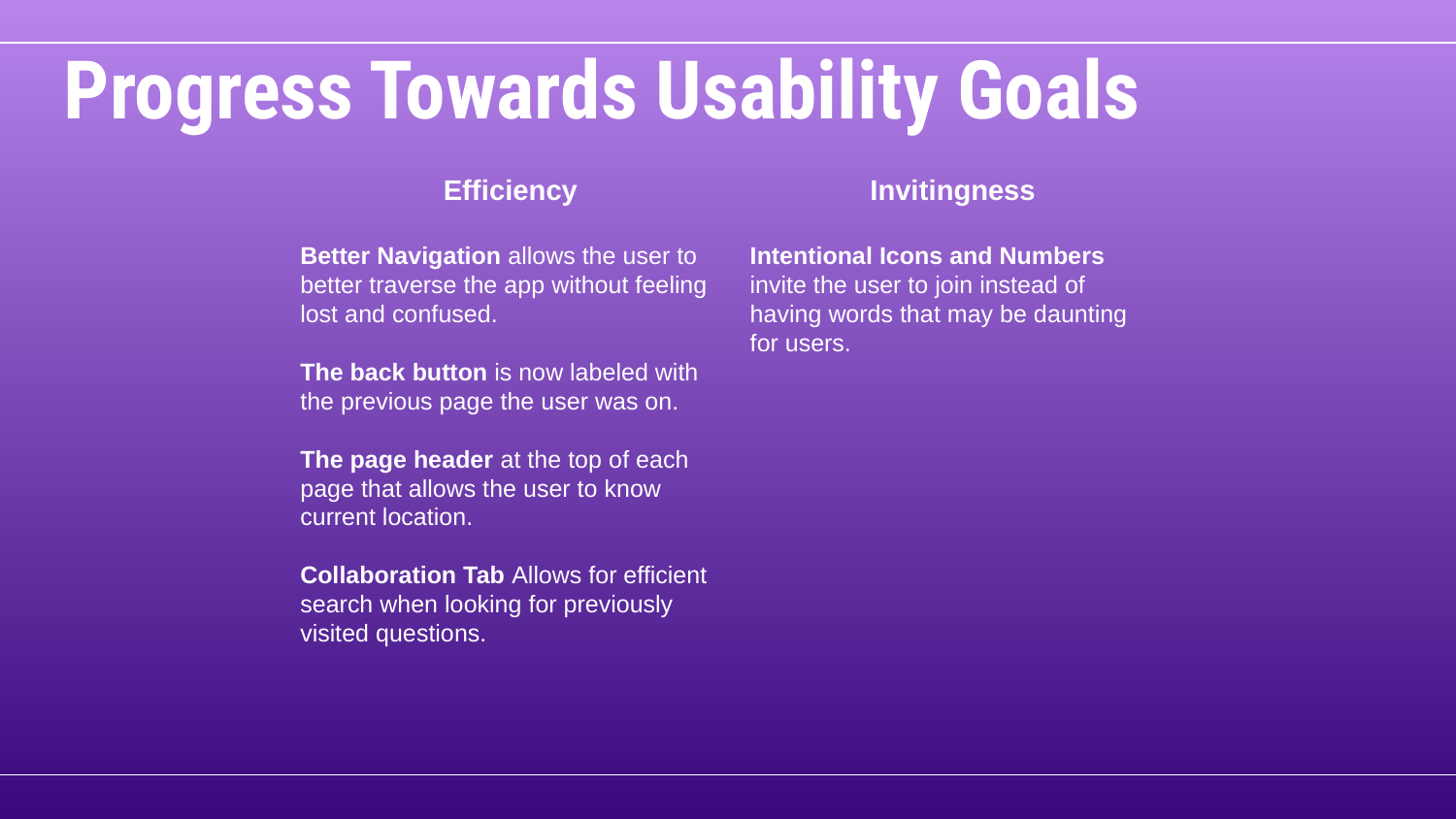

Progress Towards Usability Goals
Efficiency

Better Navigation allows the user to better traverse the app without feeling lost and confused.

The back button is now labeled with the previous page the user was on.

The page header at the top of each page that allows the user to know current location.

Collaboration Tab Allows for efficient search when looking for previously visited questions.
Invitingness

Intentional Icons and Numbers invite the user to join instead of having words that may be daunting for users.